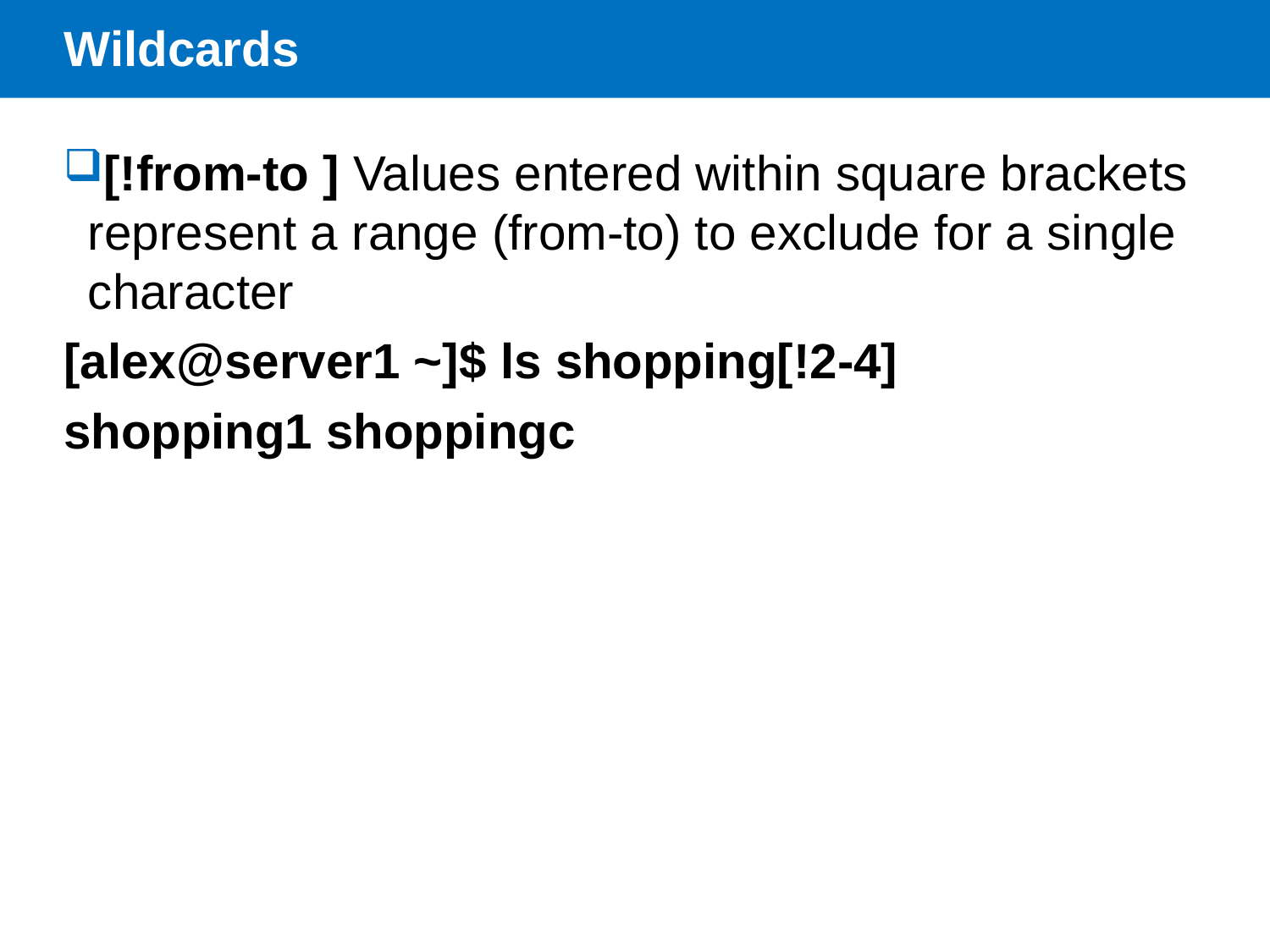

# Wildcards
[!from-to ] Values entered within square brackets represent a range (from-to) to exclude for a single character
[alex@server1 ~]$ ls shopping[!2-4]
shopping1 shoppingc